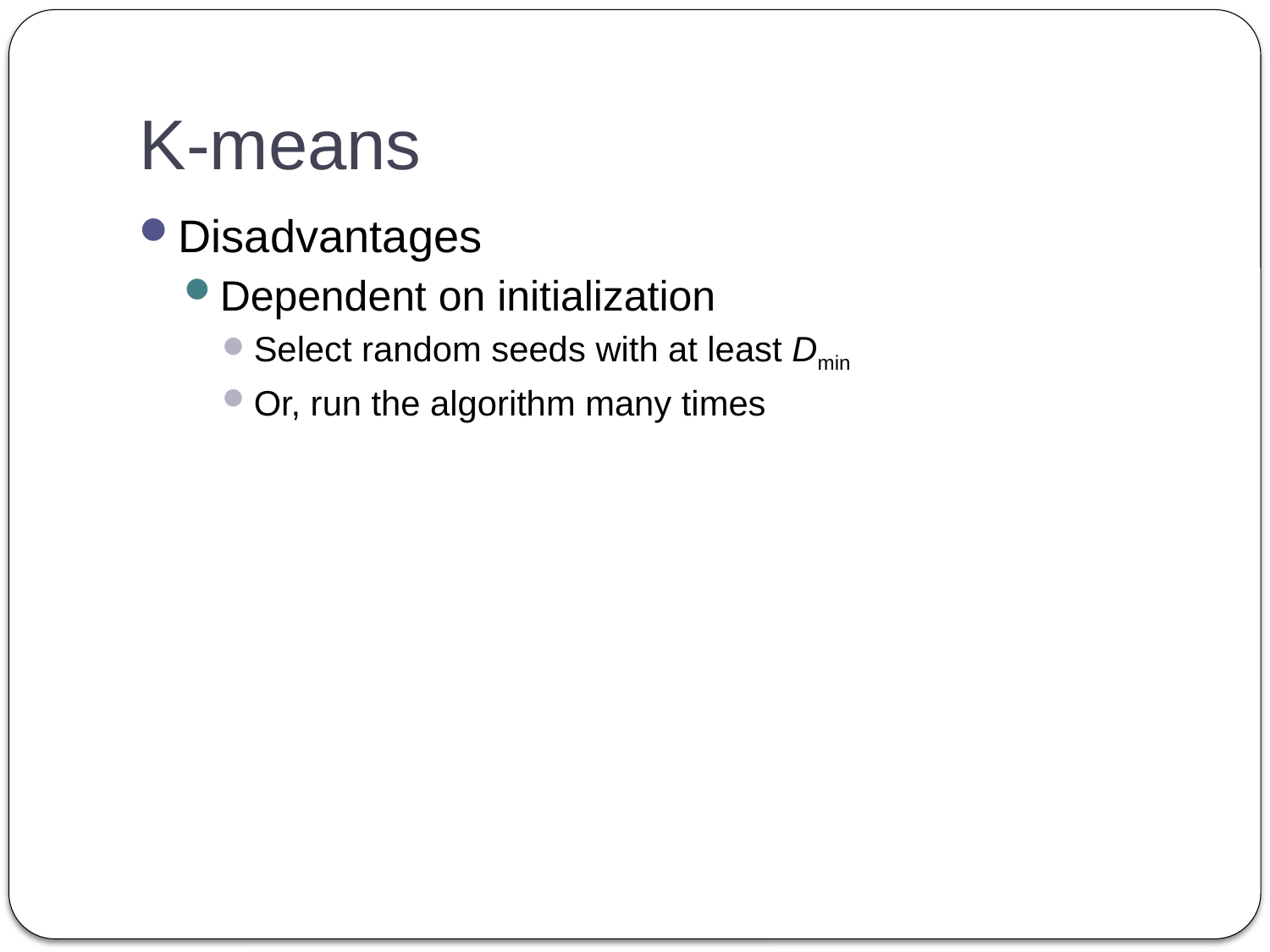

# K-means
Disadvantages
Dependent on initialization
Select random seeds with at least Dmin
Or, run the algorithm many times